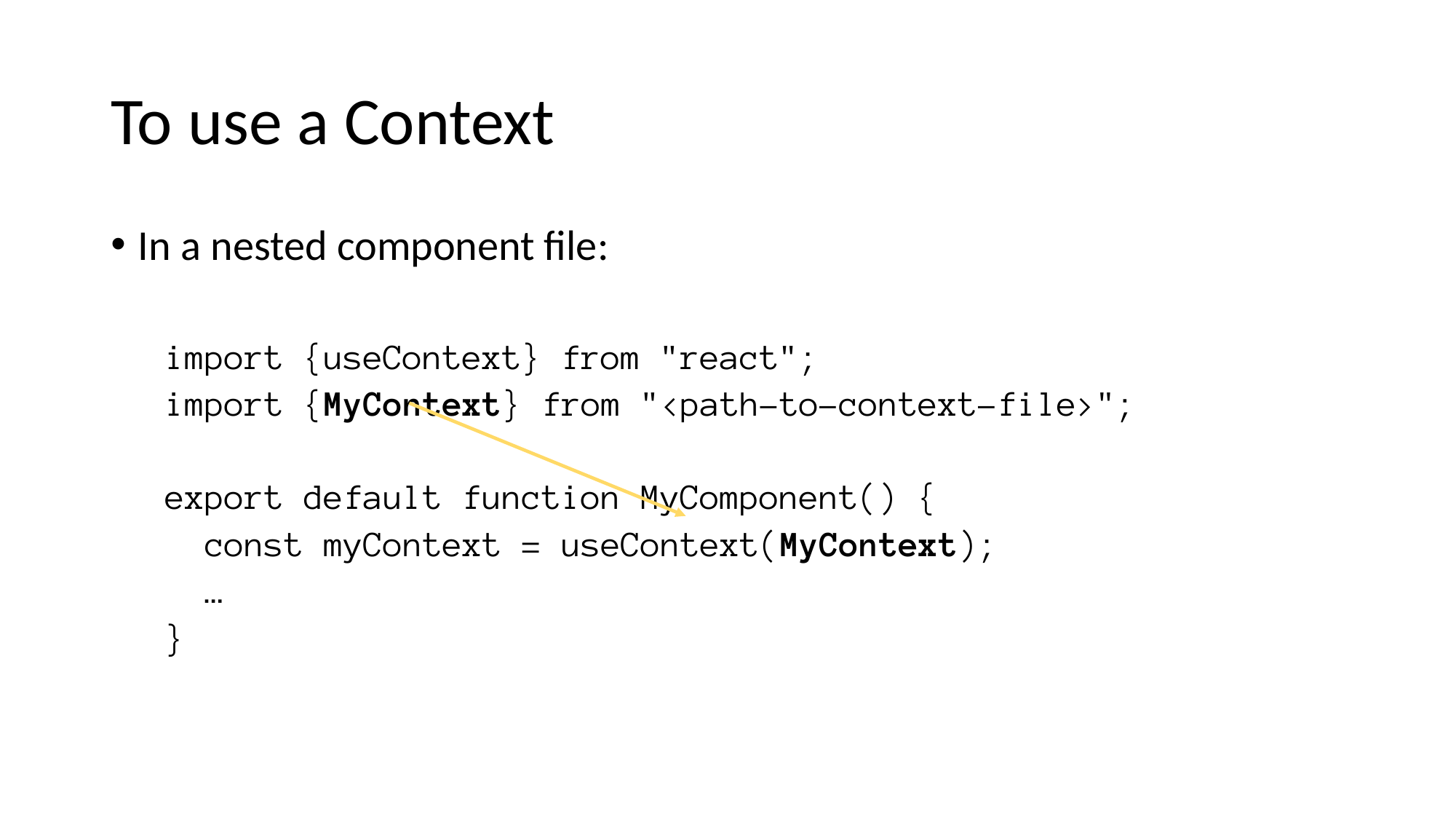

# To use a Context
In a nested component file:

import {useContext} from "react";
import {MyContext} from "<path-to-context-file>";

export default function MyComponent() {
  const myContext = useContext(MyContext);
  …
}